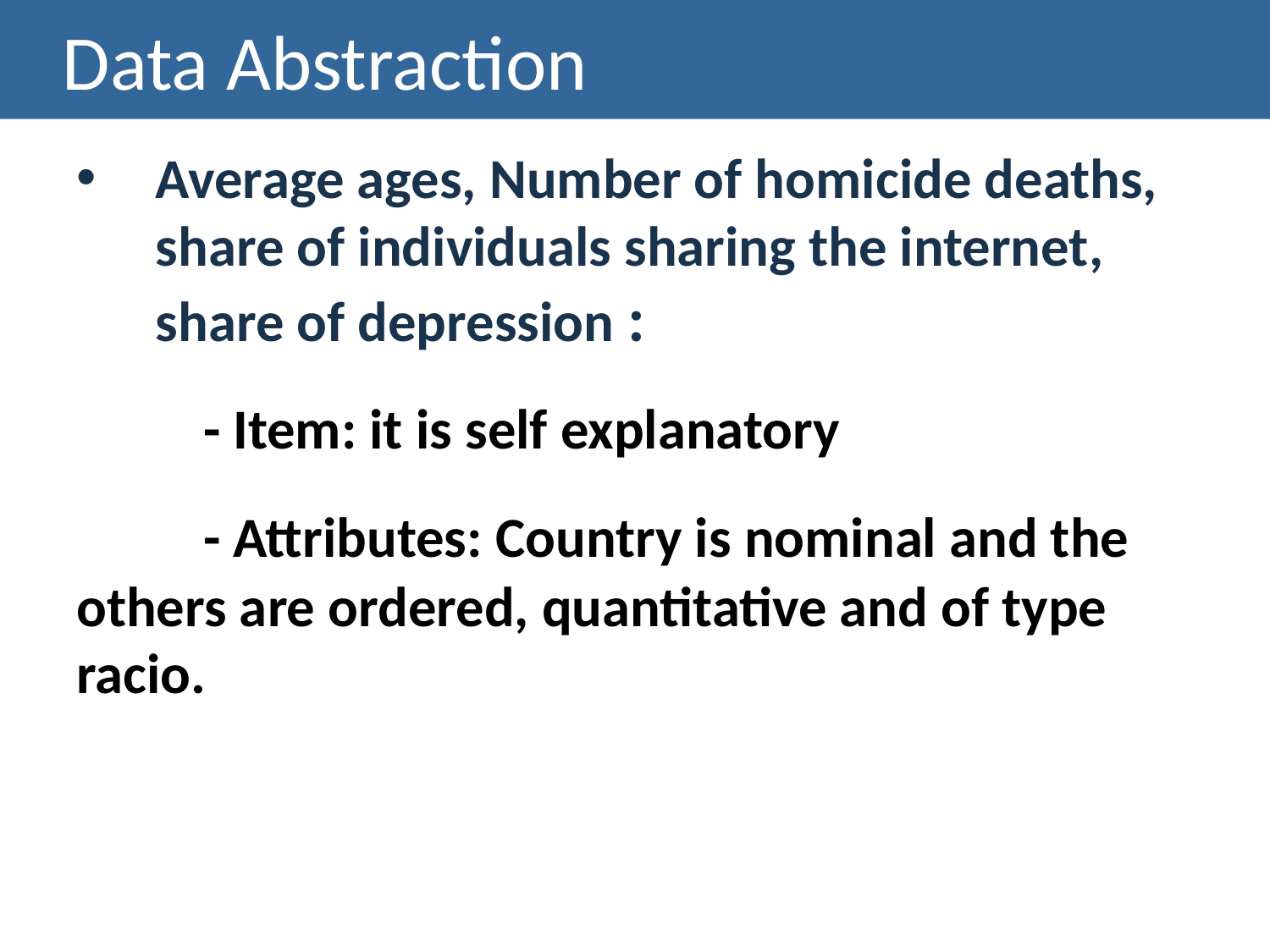

# Data Abstraction
Average ages, Number of homicide deaths, share of individuals sharing the internet, share of depression :
	- Item: it is self explanatory
	- Attributes: Country is nominal and the others are ordered, quantitative and of type racio.